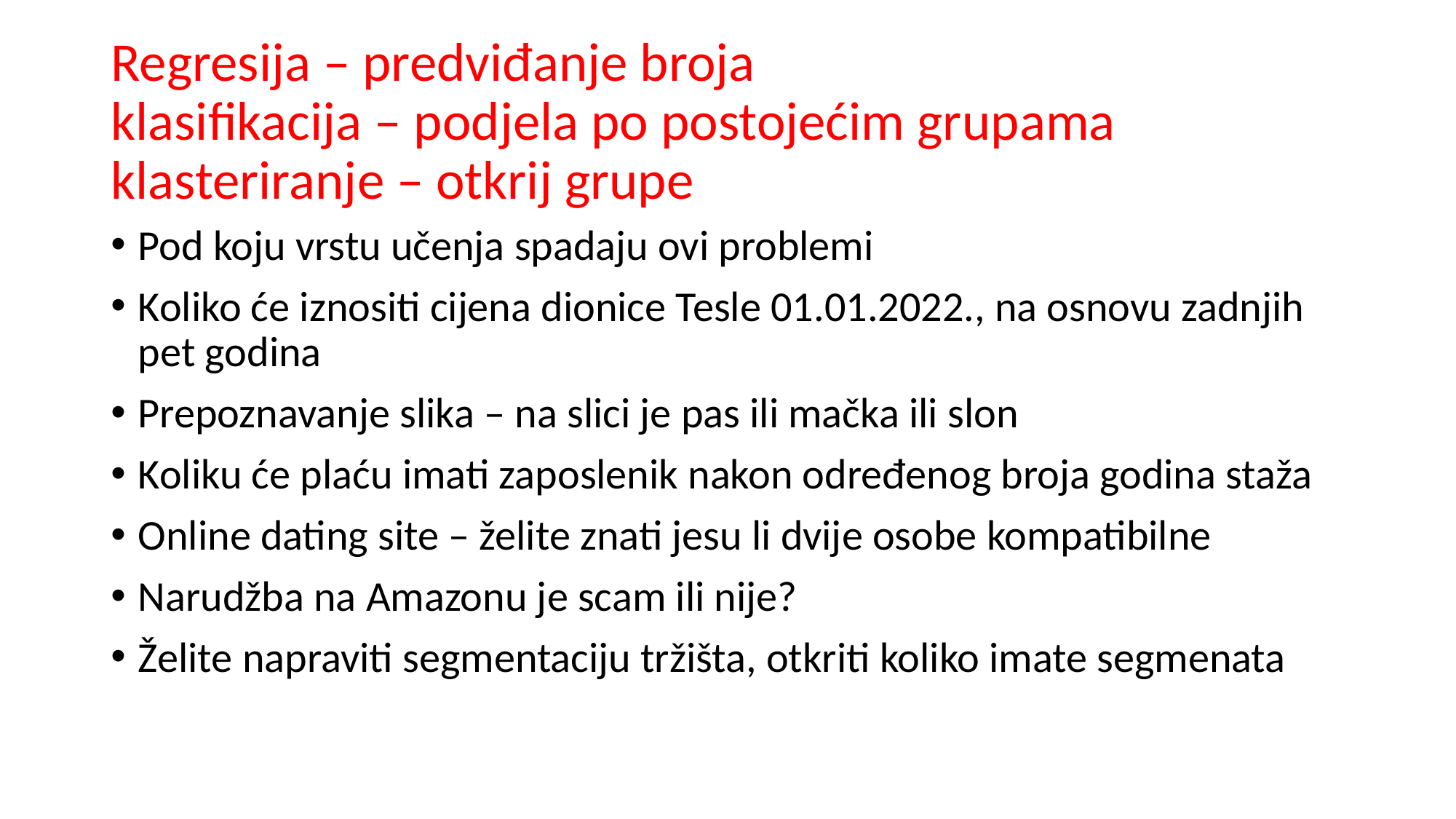

# Regresija – predviđanje broja klasifikacija – podjela po postojećim grupama klasteriranje – otkrij grupe
Pod koju vrstu učenja spadaju ovi problemi
Koliko će iznositi cijena dionice Tesle 01.01.2022., na osnovu zadnjih pet godina
Prepoznavanje slika – na slici je pas ili mačka ili slon
Koliku će plaću imati zaposlenik nakon određenog broja godina staža
Online dating site – želite znati jesu li dvije osobe kompatibilne
Narudžba na Amazonu je scam ili nije?
Želite napraviti segmentaciju tržišta, otkriti koliko imate segmenata